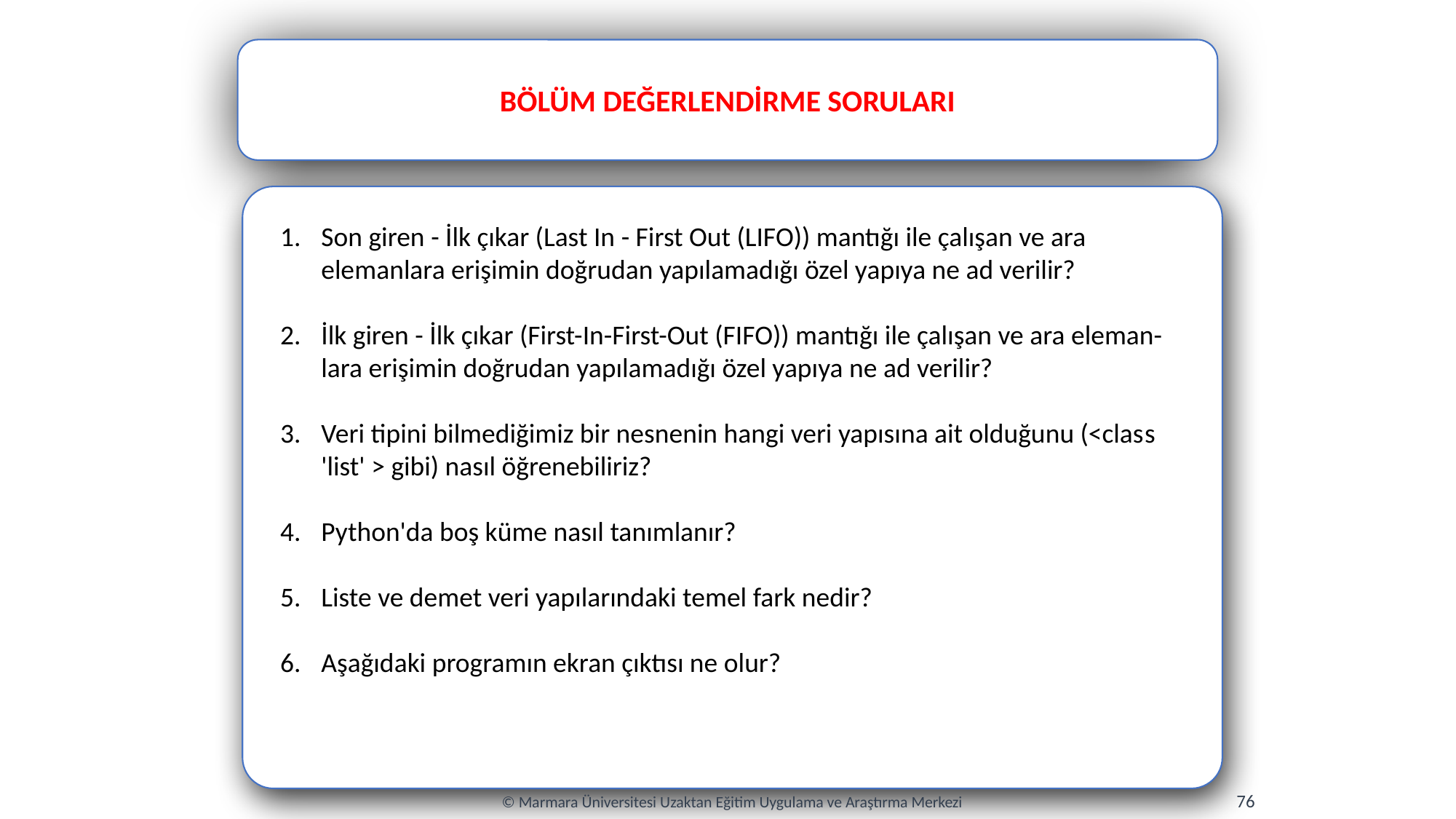

BÖLÜM DEĞERLENDİRME SORULARI

Son giren - İlk çıkar (Last In - First Out (LIFO)) mantığı ile çalışan ve ara elemanlara erişimin doğrudan yapılamadığı özel yapıya ne ad verilir?

İlk giren - İlk çıkar (First-In-First-Out (FIFO)) mantığı ile çalışan ve ara eleman- lara erişimin doğrudan yapılamadığı özel yapıya ne ad verilir?

Veri tipini bilmediğimiz bir nesnenin hangi veri yapısına ait olduğunu (<class 'list' > gibi) nasıl öğrenebiliriz?

Python'da boş küme nasıl tanımlanır?

Liste ve demet veri yapılarındaki temel fark nedir?

Aşağıdaki programın ekran çıktısı ne olur?
76
© Marmara Üniversitesi Uzaktan Eğitim Uygulama ve Araştırma Merkezi